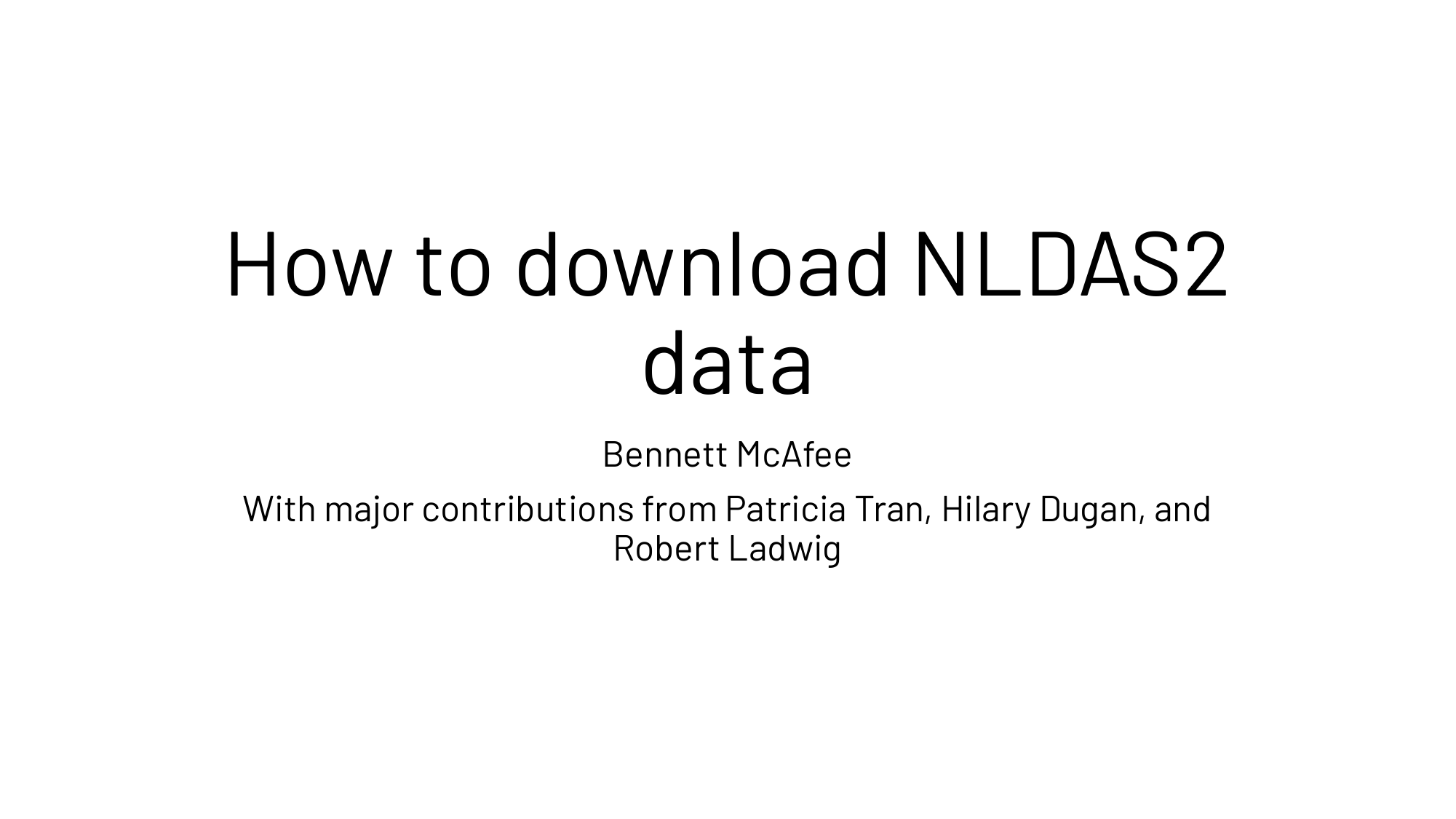

# How to download NLDAS2 data
Bennett McAfee
With major contributions from Patricia Tran, Hilary Dugan, and Robert Ladwig